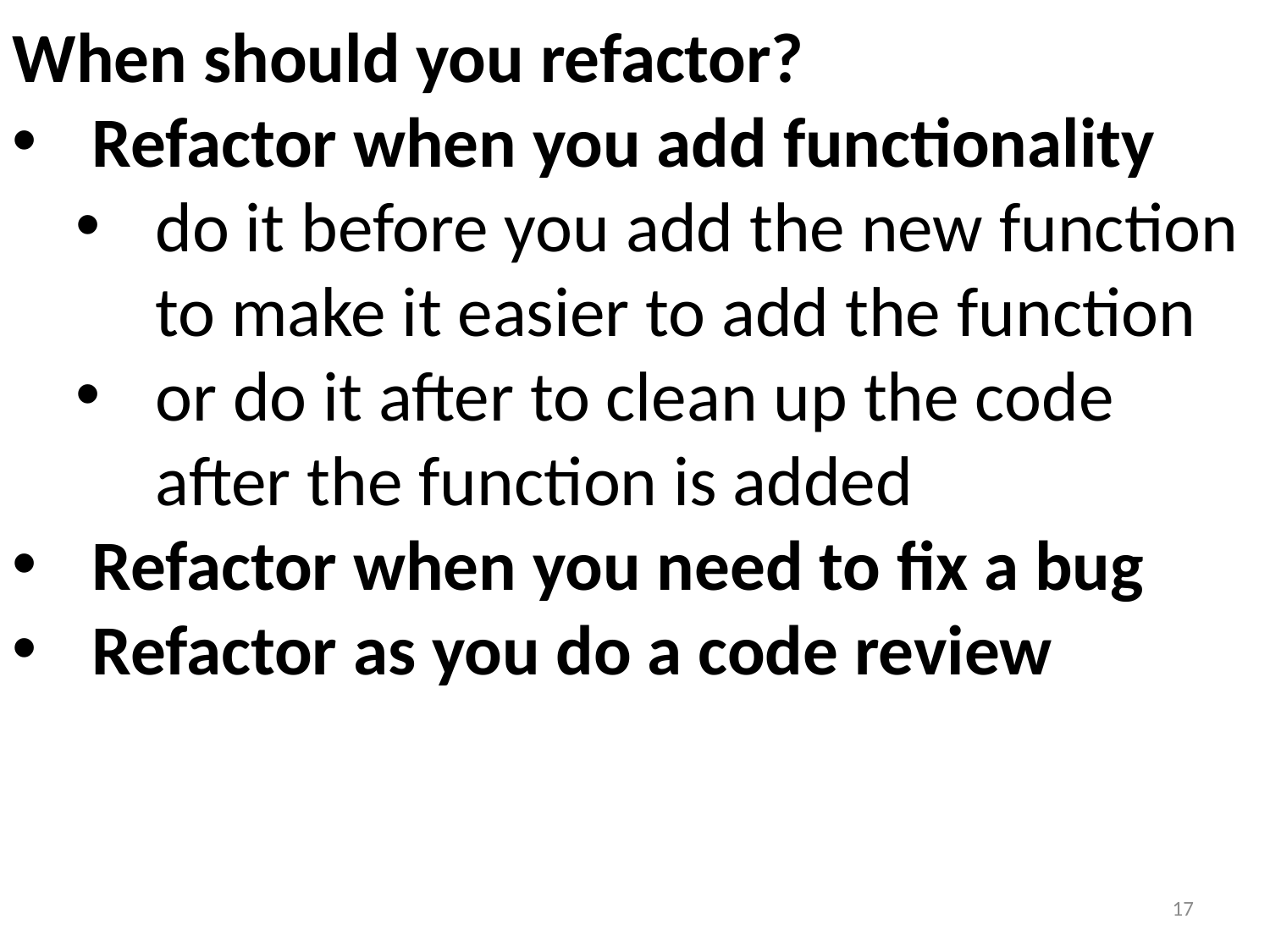

When should you refactor?
Refactor when you add functionality
do it before you add the new function to make it easier to add the function
or do it after to clean up the code after the function is added
Refactor when you need to fix a bug
Refactor as you do a code review
17